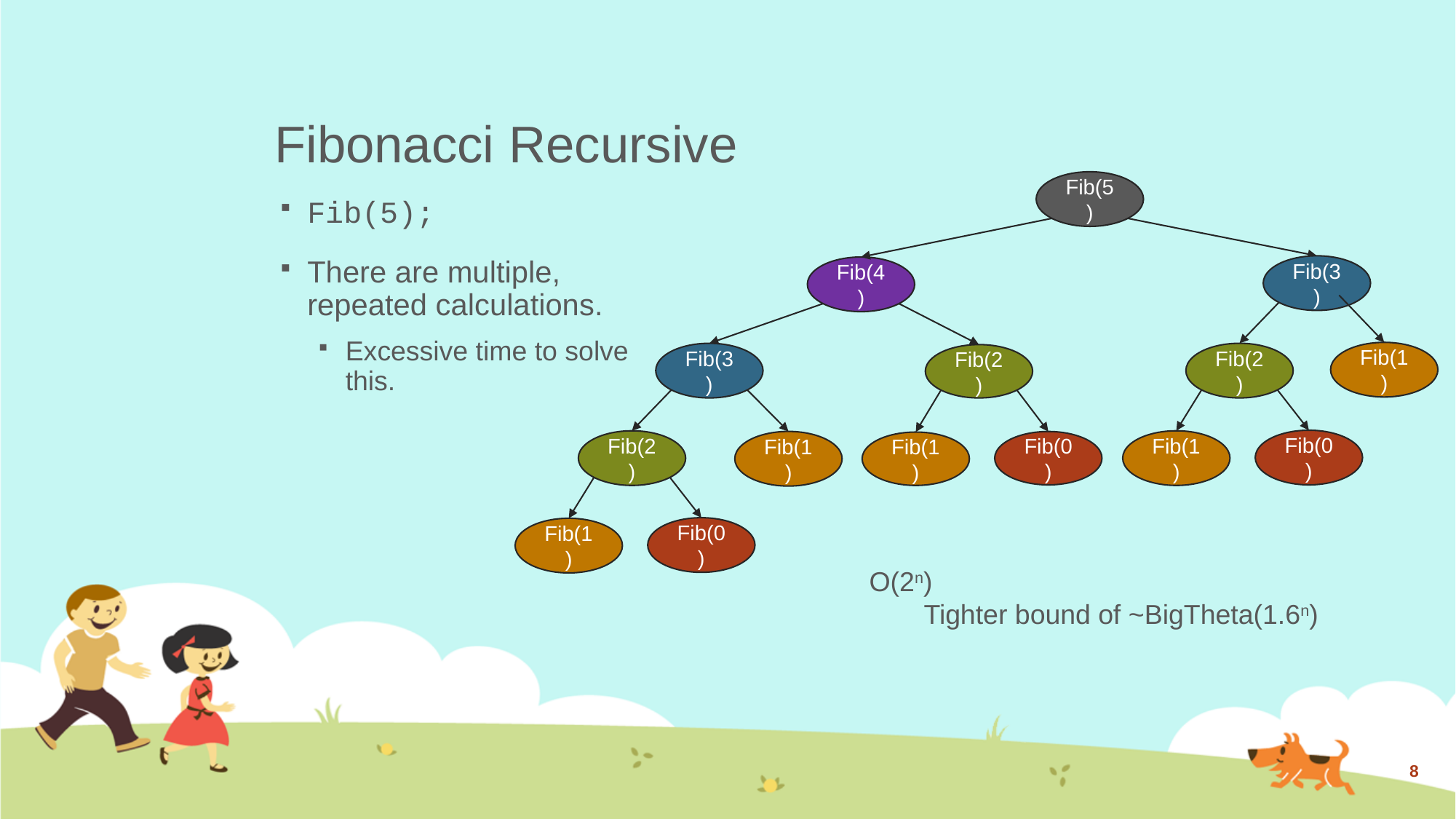

# Fibonacci Recursive
Fib(5)
Fib(5);
There are multiple, repeated calculations.
Excessive time to solve this.
Fib(3)
Fib(4)
Fib(1)
Fib(3)
Fib(2)
Fib(2)
Fib(0)
Fib(2)
Fib(1)
Fib(1)
Fib(0)
Fib(1)
Fib(0)
Fib(1)
O(2n)
Tighter bound of ~BigTheta(1.6n)
8